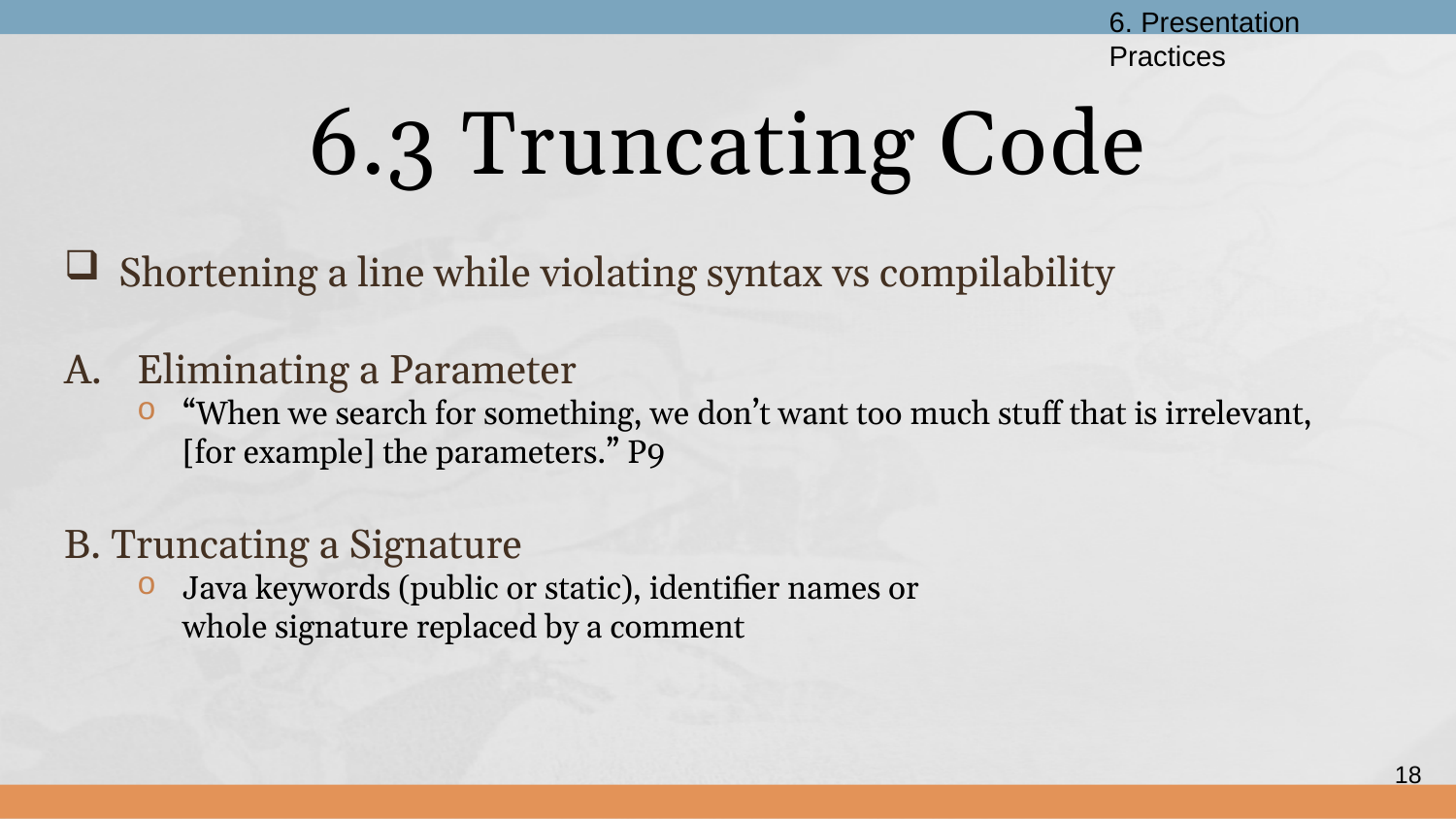

6. Presentation Practices
# 6.3 Truncating Code

Shortening a line while violating syntax vs compilability

Eliminating a Parameter
“When we search for something, we don’t want too much stuff that is irrelevant,        [for example] the parameters.” P9

B. Truncating a Signature
Java keywords (public or static), identifier names or                                                          whole signature replaced by a comment

18